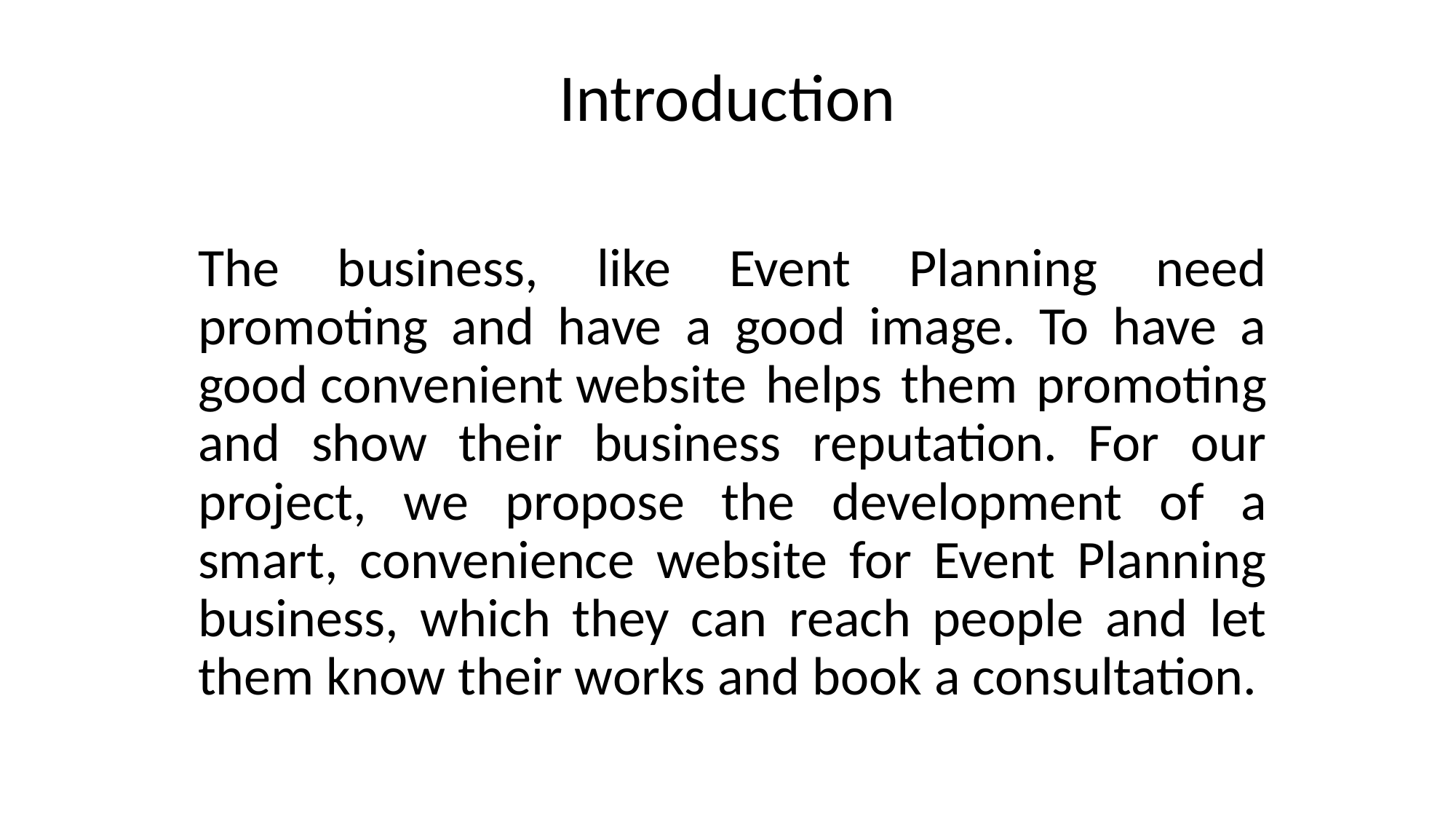

# Introduction
The business, like Event Planning need promoting and have a good image. To have a good convenient website helps them promoting and show their business reputation. For our project, we propose the development of a smart, convenience website for Event Planning business, which they can reach people and let them know their works and book a consultation.